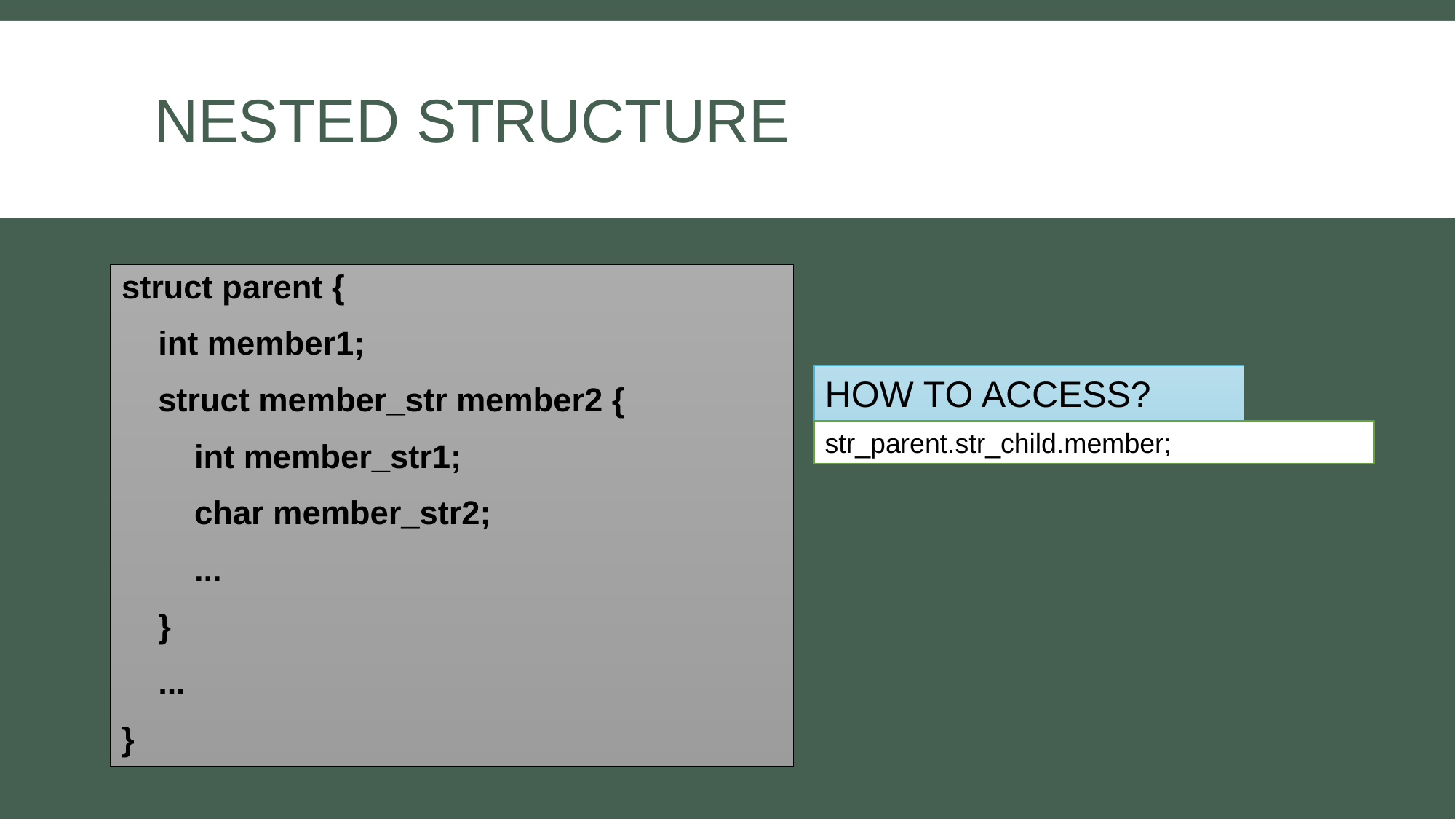

# Nested Structure
struct parent {
    int member1;
    struct member_str member2 {
        int member_str1;
        char member_str2;
        ...
    }
    ...
}
HOW TO ACCESS?

str_parent.str_child.member;